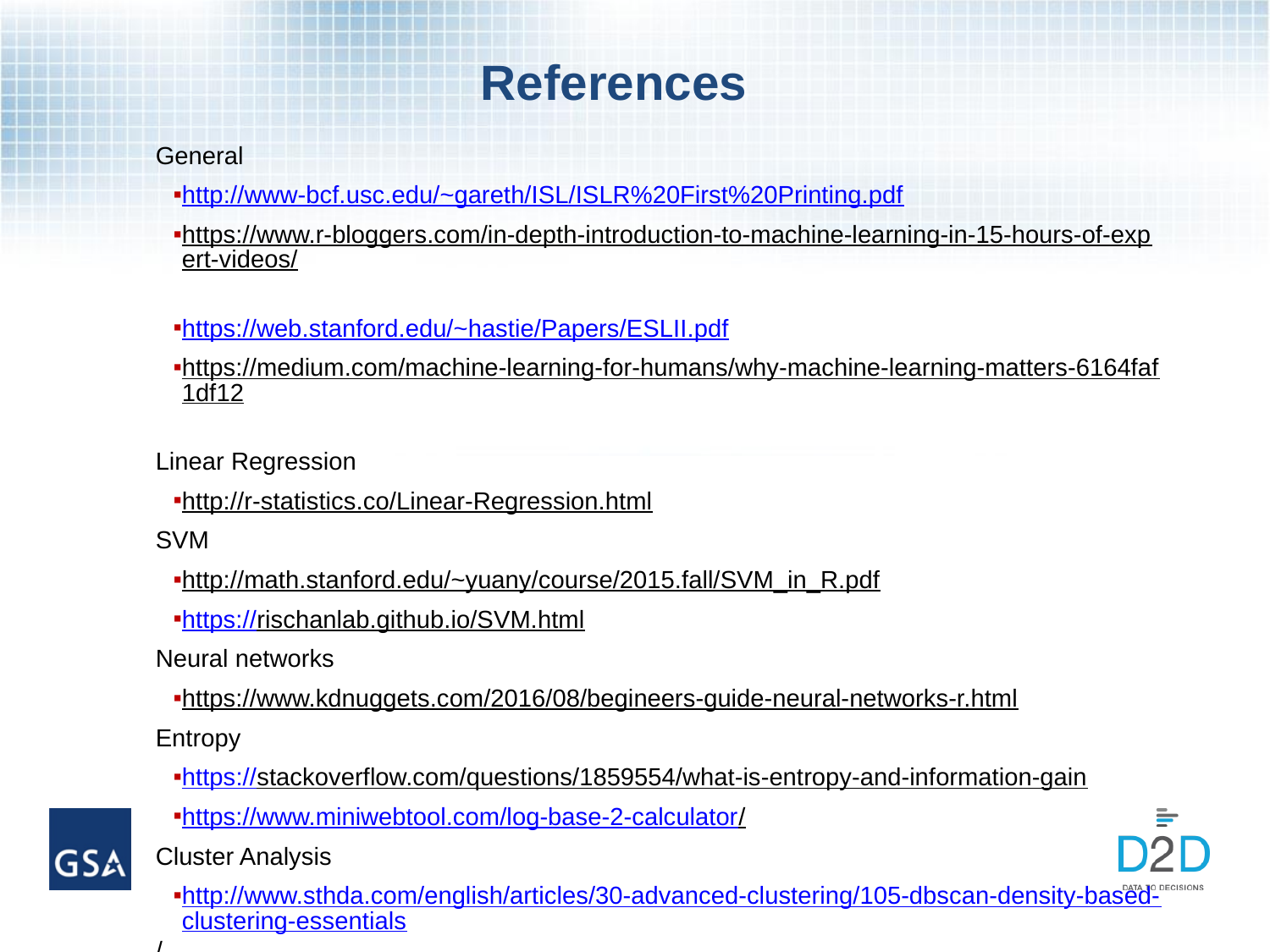

# References
General
http://www-bcf.usc.edu/~gareth/ISL/ISLR%20First%20Printing.pdf
https://www.r-bloggers.com/in-depth-introduction-to-machine-learning-in-15-hours-of-expert-videos/
https://web.stanford.edu/~hastie/Papers/ESLII.pdf
https://medium.com/machine-learning-for-humans/why-machine-learning-matters-6164faf1df12
Linear Regression
http://r-statistics.co/Linear-Regression.html
SVM
http://math.stanford.edu/~yuany/course/2015.fall/SVM_in_R.pdf
https://rischanlab.github.io/SVM.html
Neural networks
https://www.kdnuggets.com/2016/08/begineers-guide-neural-networks-r.html
Entropy
https://stackoverflow.com/questions/1859554/what-is-entropy-and-information-gain
https://www.miniwebtool.com/log-base-2-calculator/
Cluster Analysis
http://www.sthda.com/english/articles/30-advanced-clustering/105-dbscan-density-based-clustering-essentials/